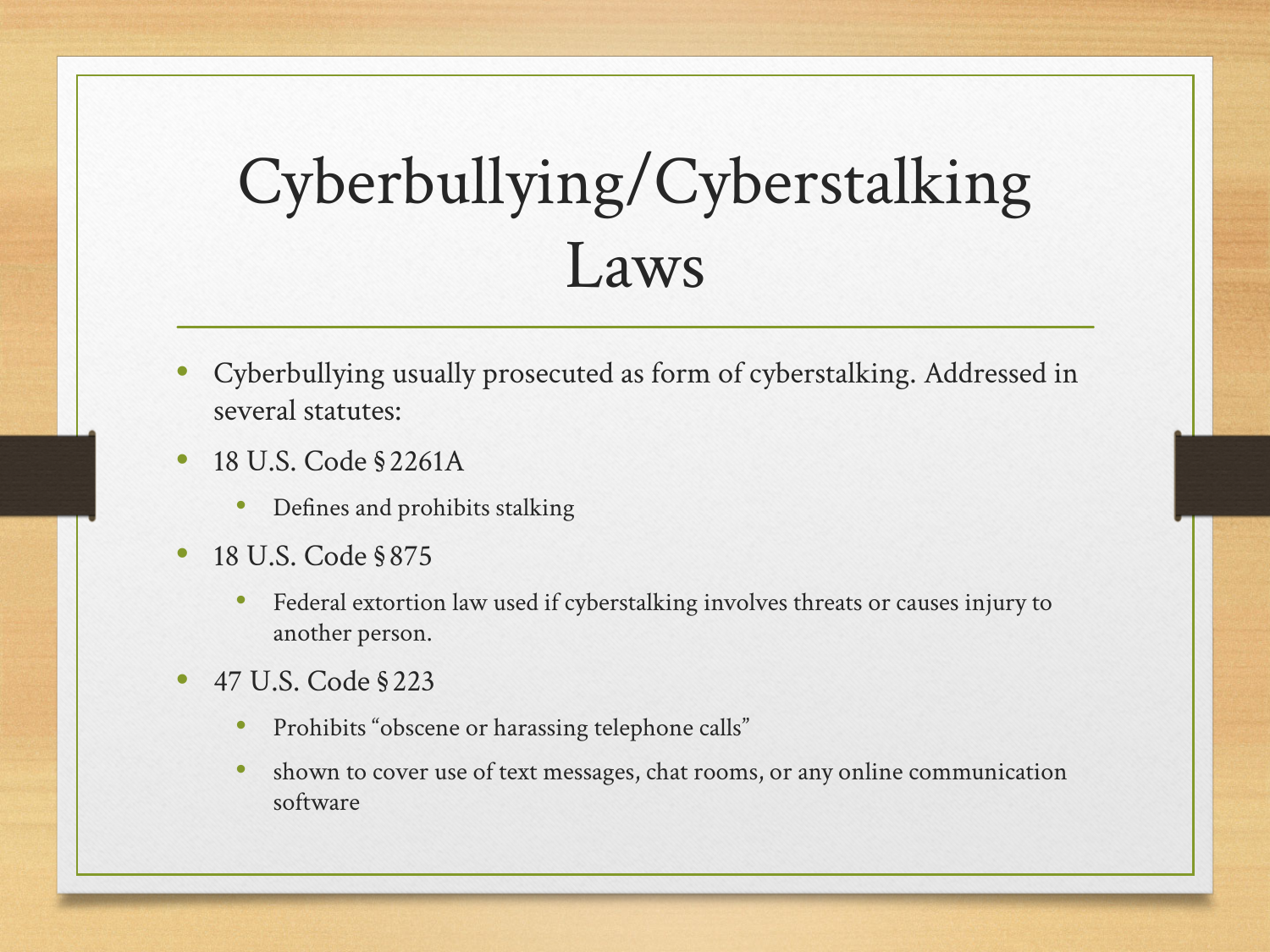

# Cyberbullying/Cyberstalking Laws
Cyberbullying usually prosecuted as form of cyberstalking. Addressed in several statutes:
18 U.S. Code § 2261A
Defines and prohibits stalking
18 U.S. Code § 875
Federal extortion law used if cyberstalking involves threats or causes injury to another person.
47 U.S. Code § 223
Prohibits “obscene or harassing telephone calls”
shown to cover use of text messages, chat rooms, or any online communication software